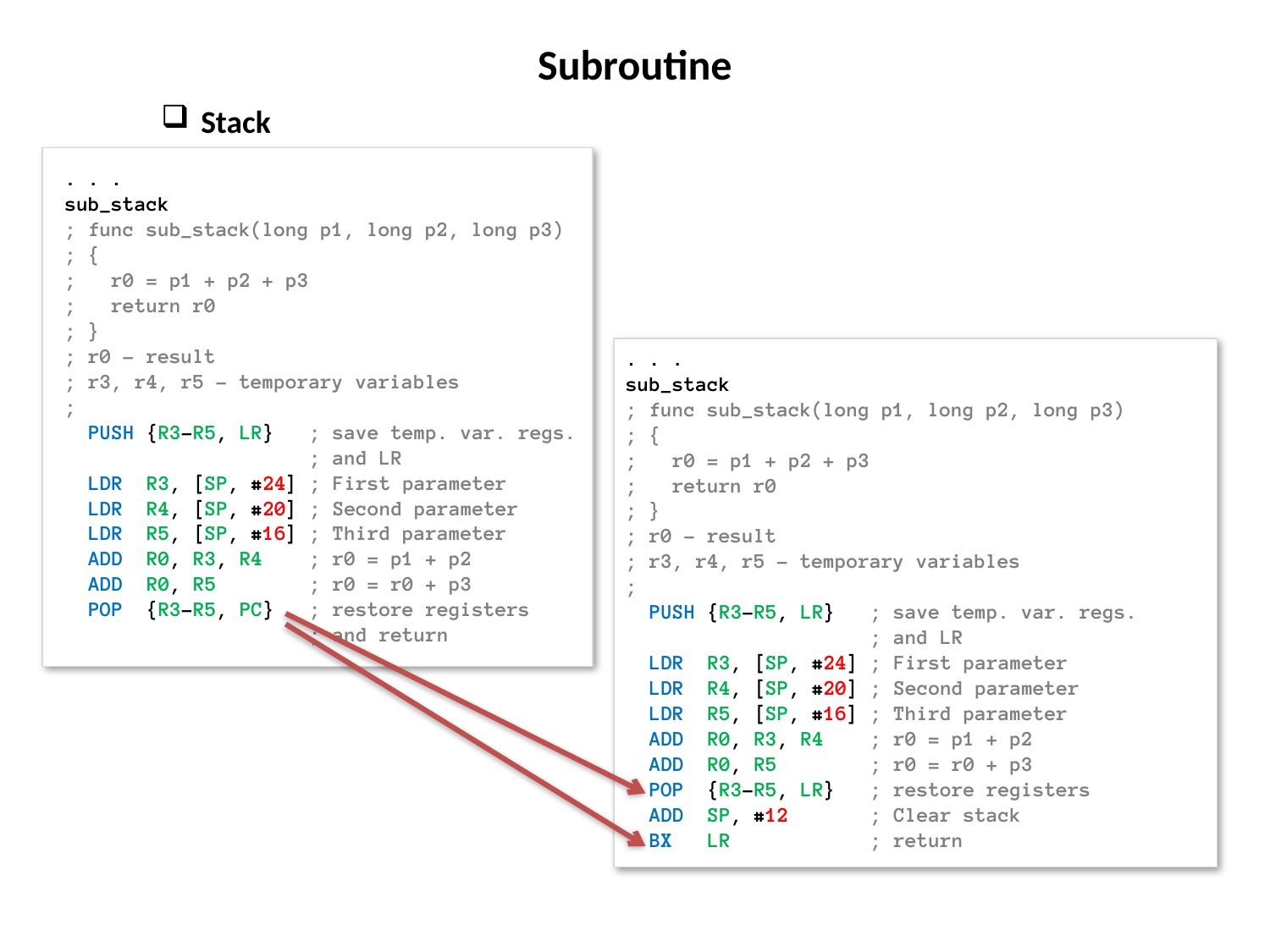

Subroutine
Stack

. . .
sub_stack
; func sub_stack(long p1, long p2, long p3)
; {
;   r0 = p1 + p2 + p3
;   return r0
; }
; r0 - result
; r3, r4, r5 - temporary variables
;
  PUSH {R3-R5, LR}   ; save temp. var. regs.
                     ; and LR
  LDR  R3, [SP, #24] ; First parameter
  LDR  R4, [SP, #20] ; Second parameter
  LDR  R5, [SP, #16] ; Third parameter
  ADD  R0, R3, R4    ; r0 = p1 + p2
  ADD  R0, R5        ; r0 = r0 + p3
  POP  {R3-R5, PC}   ; restore registers
                     ; and return

. . .
sub_stack
; func sub_stack(long p1, long p2, long p3)
; {
;   r0 = p1 + p2 + p3
;   return r0
; }
; r0 - result
; r3, r4, r5 - temporary variables
;
  PUSH {R3-R5, LR}   ; save temp. var. regs.
                     ; and LR
  LDR  R3, [SP, #24] ; First parameter
  LDR  R4, [SP, #20] ; Second parameter
  LDR  R5, [SP, #16] ; Third parameter
  ADD  R0, R3, R4    ; r0 = p1 + p2
  ADD  R0, R5        ; r0 = r0 + p3
  POP  {R3-R5, LR}   ; restore registers
  ADD  SP, #12       ; Clear stack
  BX   LR            ; return